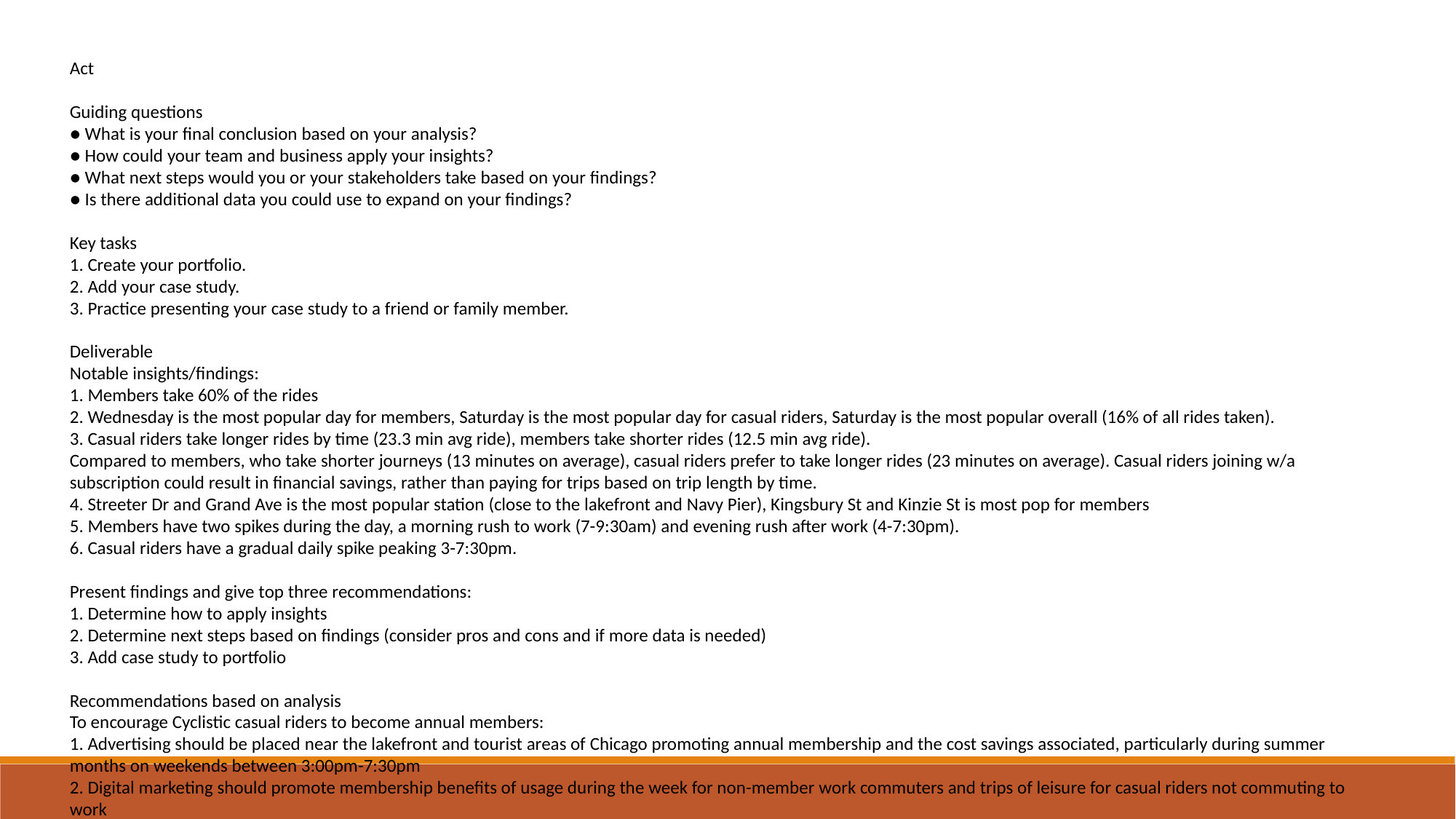

Act

Guiding questions
● What is your final conclusion based on your analysis?
● How could your team and business apply your insights?
● What next steps would you or your stakeholders take based on your findings?
● Is there additional data you could use to expand on your findings?

Key tasks
1. Create your portfolio.
2. Add your case study.
3. Practice presenting your case study to a friend or family member.

Deliverable
Notable insights/findings:
1. Members take 60% of the rides
2. Wednesday is the most popular day for members, Saturday is the most popular day for casual riders, Saturday is the most popular overall (16% of all rides taken).
3. Casual riders take longer rides by time (23.3 min avg ride), members take shorter rides (12.5 min avg ride).
Compared to members, who take shorter journeys (13 minutes on average), casual riders prefer to take longer rides (23 minutes on average). Casual riders joining w/a subscription could result in financial savings, rather than paying for trips based on trip length by time.
4. Streeter Dr and Grand Ave is the most popular station (close to the lakefront and Navy Pier), Kingsbury St and Kinzie St is most pop for members
5. Members have two spikes during the day, a morning rush to work (7-9:30am) and evening rush after work (4-7:30pm).
6. Casual riders have a gradual daily spike peaking 3-7:30pm.

Present findings and give top three recommendations:
1. Determine how to apply insights
2. Determine next steps based on findings (consider pros and cons and if more data is needed)
3. Add case study to portfolio

Recommendations based on analysis
To encourage Cyclistic casual riders to become annual members:
1. Advertising should be placed near the lakefront and tourist areas of Chicago promoting annual membership and the cost savings associated, particularly during summer months on weekends between 3:00pm-7:30pm
2. Digital marketing should promote membership benefits of usage during the week for non-member work commuters and trips of leisure for casual riders not commuting to work
3. Offer membership trials/discounts/promotions for annual memberships during the winter months to increase usage
4. Increase the price of single-fare and full-day passes during the week in the evenings (between 3:00pm-7:30pm) and on the weekends to encourage casual riders to purchase annual memberships to save money (reverse financial incentive)